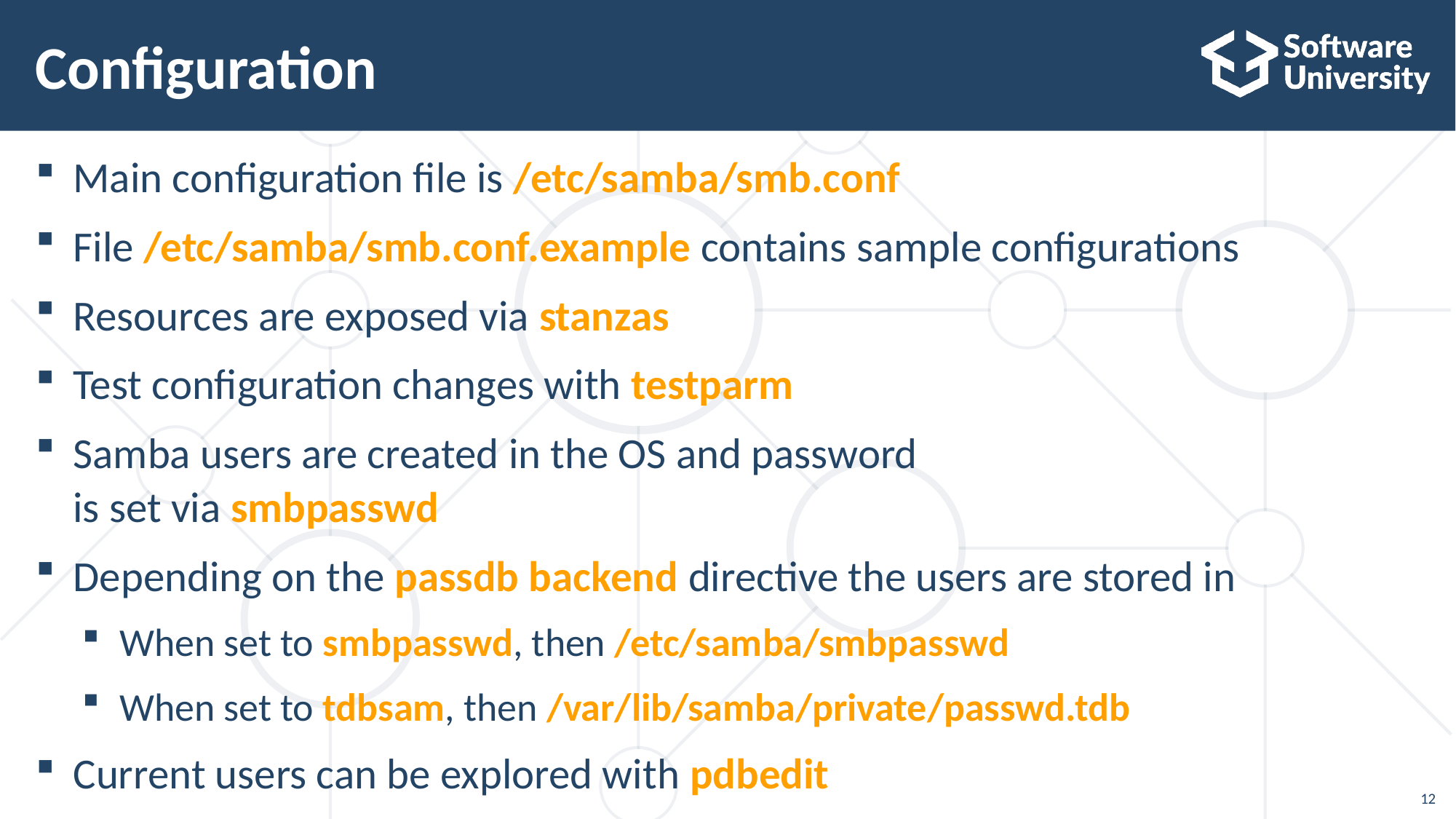

# Configuration
Main configuration file is /etc/samba/smb.conf
File /etc/samba/smb.conf.example contains sample configurations
Resources are exposed via stanzas
Test configuration changes with testparm
Samba users are created in the OS and password
is set via smbpasswd
Depending on the passdb backend directive the users are stored in
When set to smbpasswd, then /etc/samba/smbpasswd
When set to tdbsam, then /var/lib/samba/private/passwd.tdb
Current users can be explored with pdbedit
12